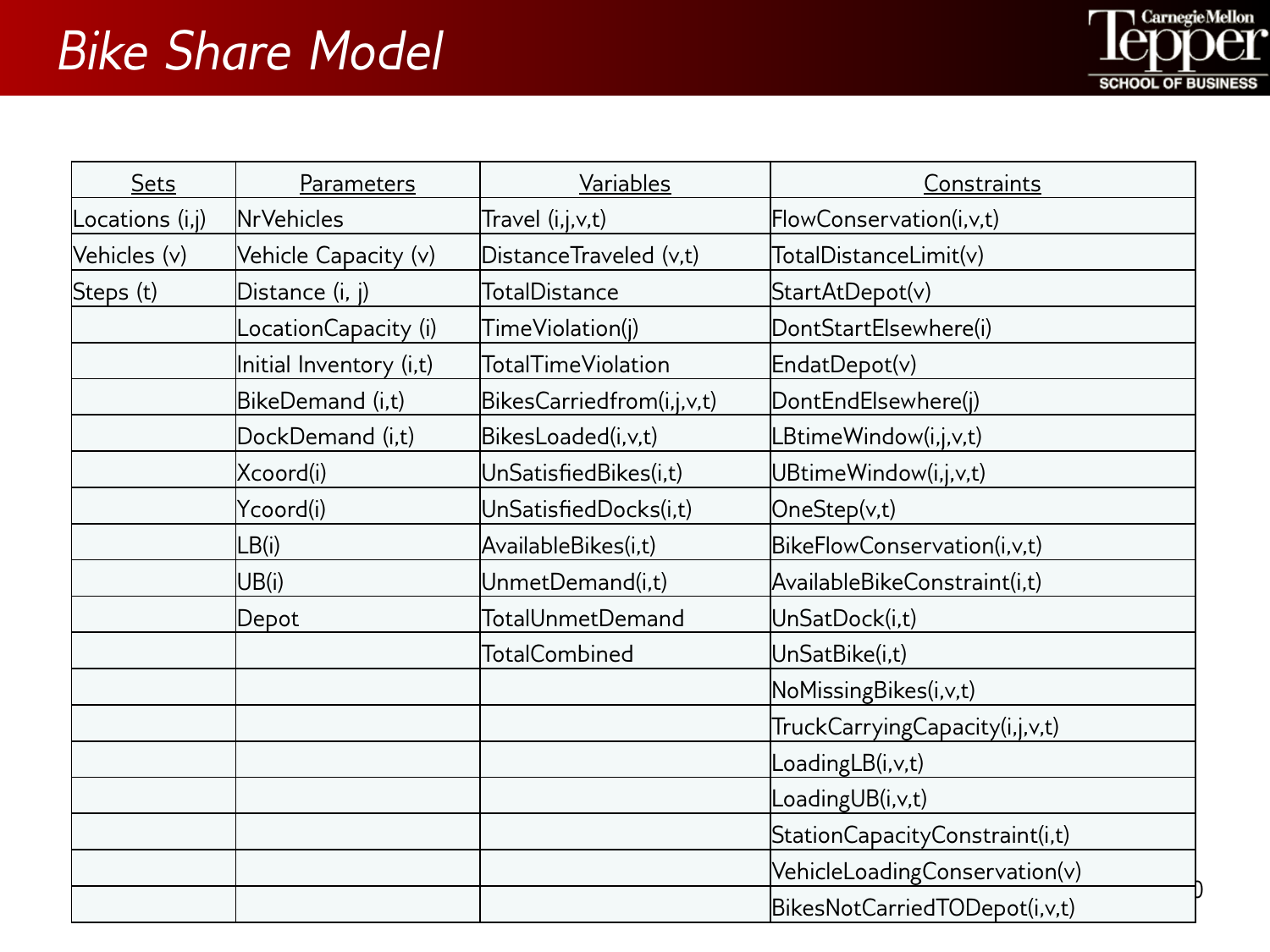

# Bike Share Model
| Sets | Parameters | Variables | Constraints |
| --- | --- | --- | --- |
| Locations (i,j) | NrVehicles | Travel (i,j,v,t) | FlowConservation(i,v,t) |
| Vehicles (v) | Vehicle Capacity (v) | DistanceTraveled (v,t) | TotalDistanceLimit(v) |
| Steps (t) | Distance (i, j) | TotalDistance | StartAtDepot(v) |
|  | LocationCapacity (i) | TimeViolation(j) | DontStartElsewhere(i) |
|  | Initial Inventory (i,t) | TotalTimeViolation | EndatDepot(v) |
|  | BikeDemand (i,t) | BikesCarriedfrom(i,j,v,t) | DontEndElsewhere(j) |
|  | DockDemand (i,t) | BikesLoaded(i,v,t) | LBtimeWindow(i,j,v,t) |
|  | Xcoord(i) | UnSatisfiedBikes(i,t) | UBtimeWindow(i,j,v,t) |
|  | Ycoord(i) | UnSatisfiedDocks(i,t) | OneStep(v,t) |
|  | LB(i) | AvailableBikes(i,t) | BikeFlowConservation(i,v,t) |
|  | UB(i) | UnmetDemand(i,t) | AvailableBikeConstraint(i,t) |
|  | Depot | TotalUnmetDemand | UnSatDock(i,t) |
|  |  | TotalCombined | UnSatBike(i,t) |
|  |  |  | NoMissingBikes(i,v,t) |
|  |  |  | TruckCarryingCapacity(i,j,v,t) |
|  |  |  | LoadingLB(i,v,t) |
|  |  |  | LoadingUB(i,v,t) |
|  |  |  | StationCapacityConstraint(i,t) |
|  |  |  | VehicleLoadingConservation(v) |
|  |  |  | BikesNotCarriedTODepot(i,v,t) |
10